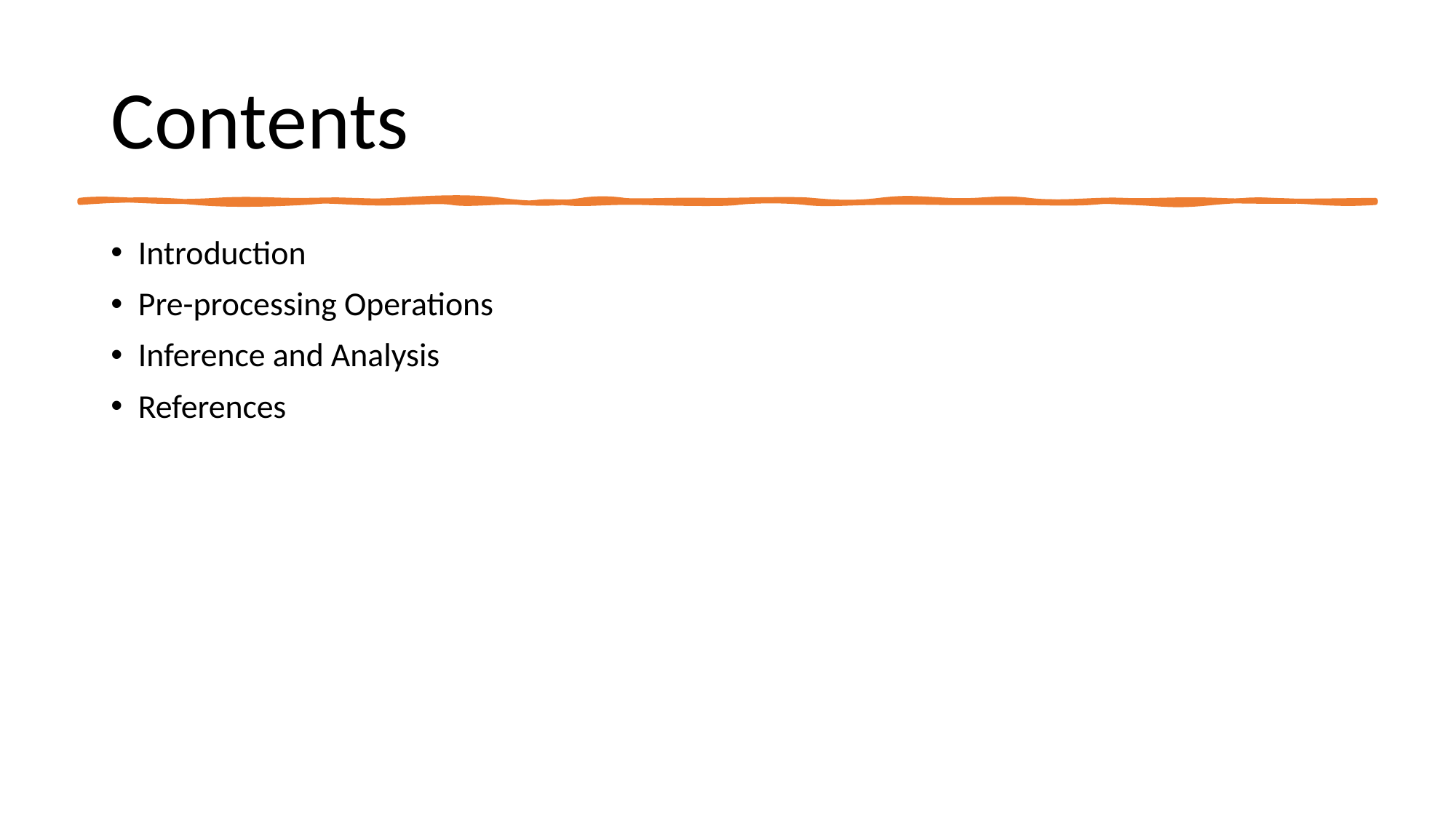

# Contents

Introduction
Pre-processing Operations
Inference and Analysis
References